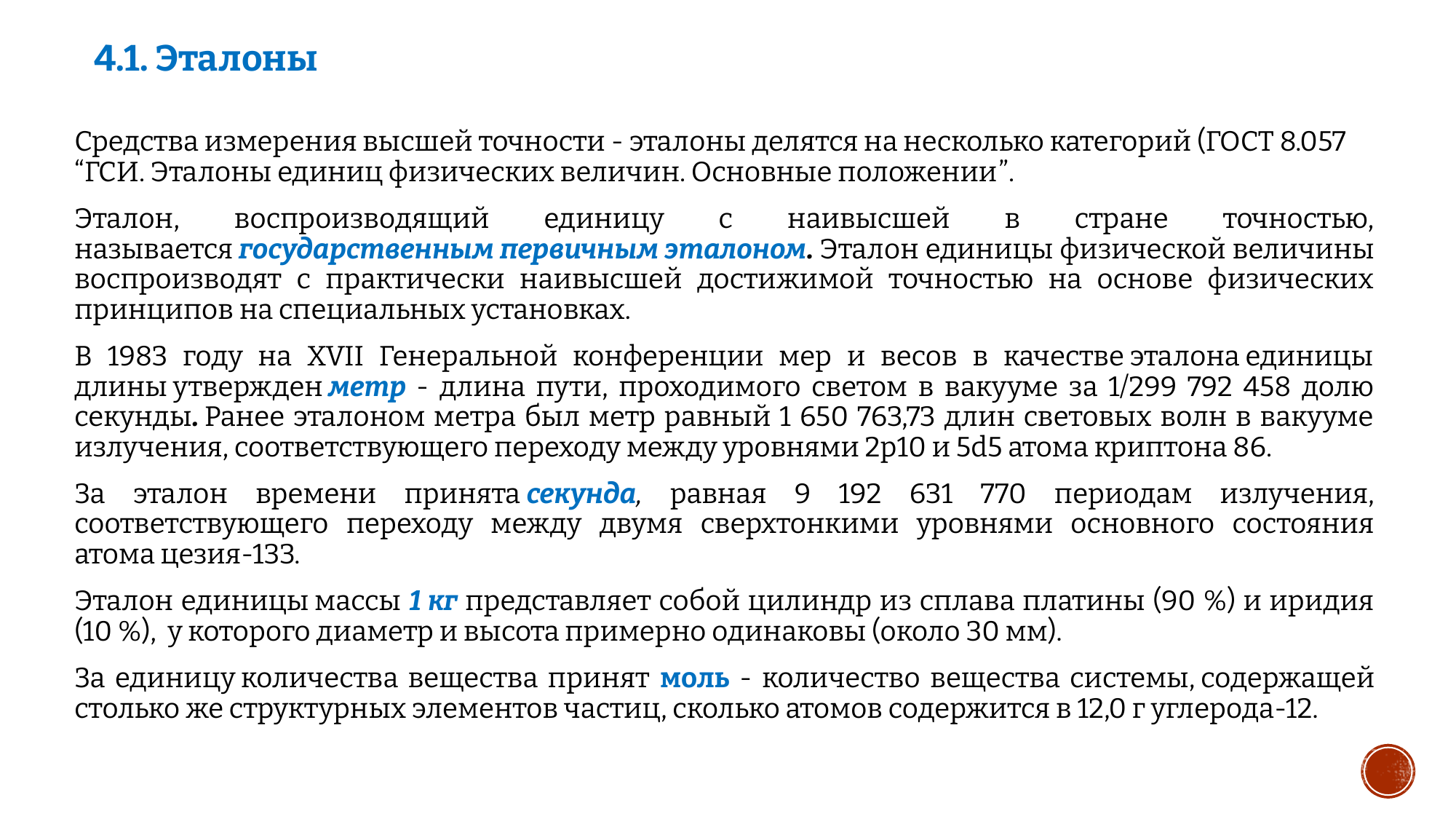

#
   4.1. Эталоны

Средства измерения высшей точности - эталоны делятся на несколько категорий (ГОСТ 8.057 “ГСИ. Эталоны единиц физических величин. Основные положении”.
Эталон, воспроизводящий единицу с наивысшей в стране точностью, называется государственным первичным эталоном. Эталон единицы физической величины воспроизводят с практически наивысшей достижимой точностью на основе физических принципов на специальных установках.
В 1983 году на XVII Генеральной конференции мер и весов в качестве эталона единицы длины утвержден метр - длина пути, проходимого светом в вакууме за 1/299 792 458 долю секунды. Ранее эталоном метра был метр равный 1 650 763,73 длин световых волн в вакууме излучения, соответствующего переходу между уровнями 2р10 и 5d5 атома криптона 86.
За эталон времени принята секунда, равная 9 192 631 770 периодам излучения, соответствующего переходу между двумя сверхтонкими уровнями основного состояния атома цезия-133.
Эталон единицы массы 1 кг представляет собой цилиндр из сплава платины (90 %) и иридия (10 %),  у которого диаметр и высота примерно одинаковы (около 30 мм).
За единицу количества вещества принят моль - количество вещества системы, содержащей столько же структурных элементов частиц, сколько атомов содержится в 12,0 г углерода-12.